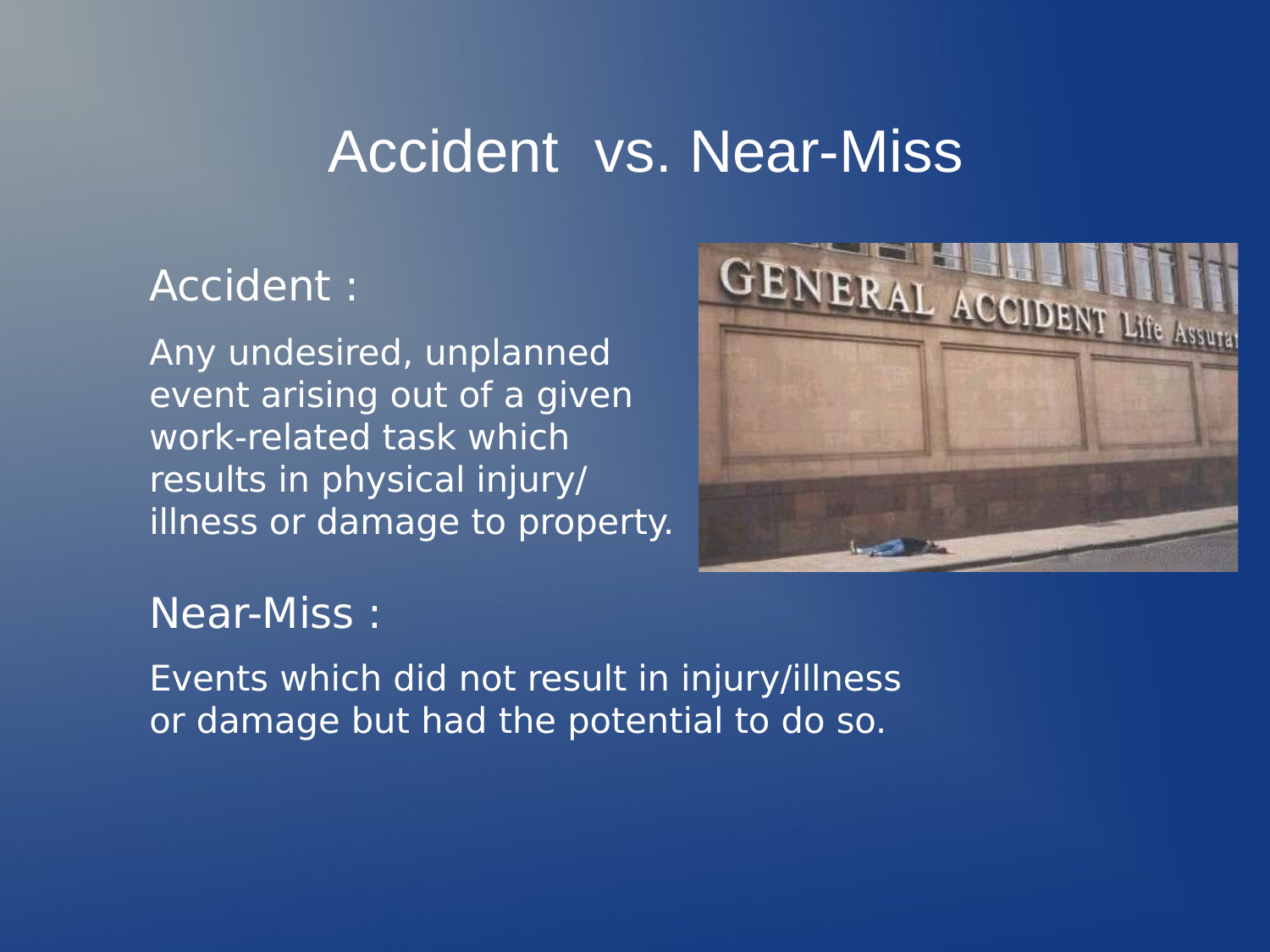

# Accident	vs. Near-Miss
Accident :
Any undesired, unplanned  event arising out of a given  work-related task which  results in physical injury/  illness or damage to property.

Near-Miss :
Events which did not result in injury/illness  or damage but had the potential to do so.